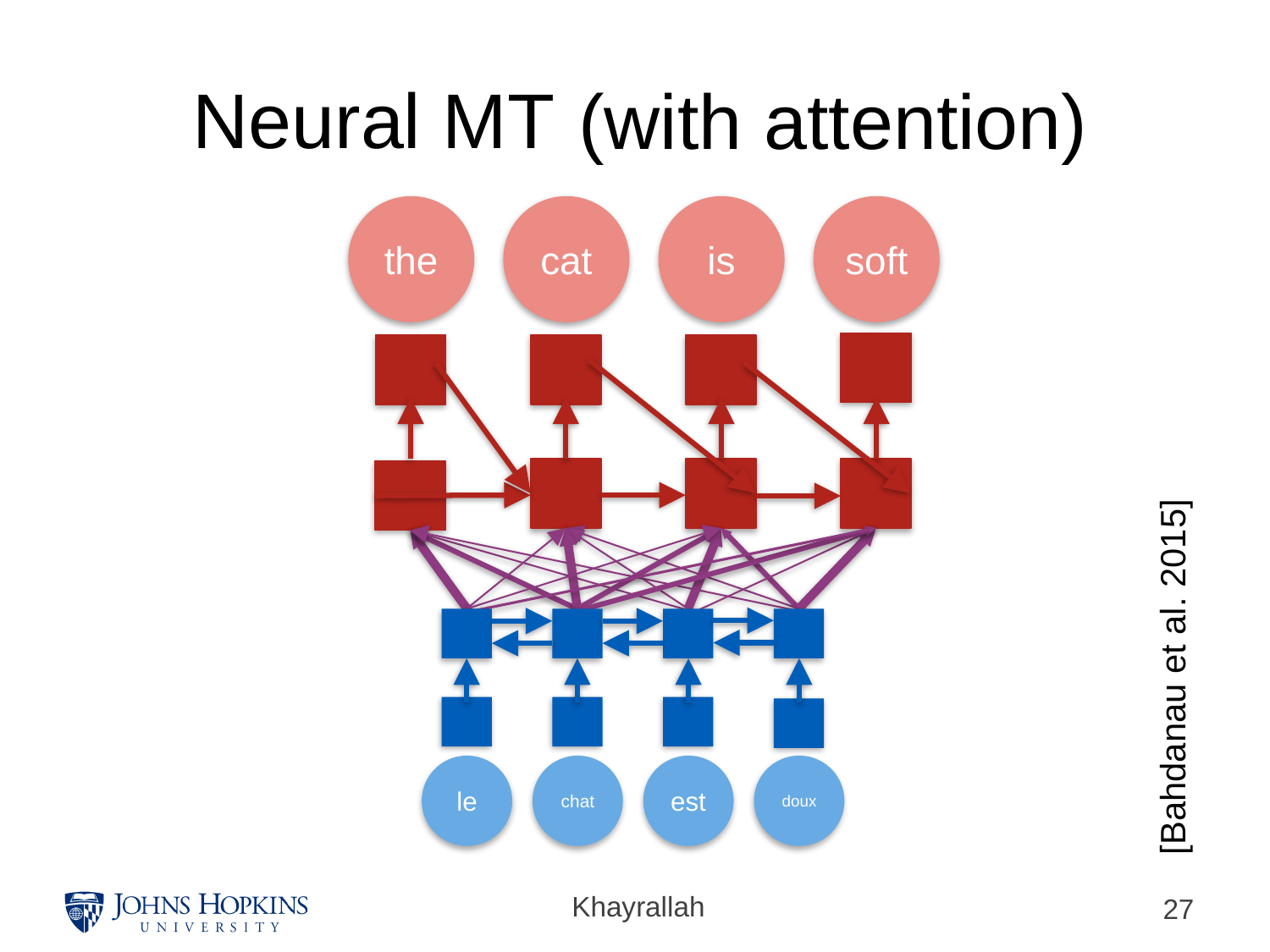

# Neural MT
(with attention)
the
cat
is
soft

[Bahdanau et al. 2015]

le
chat
est
doux
Khayrallah